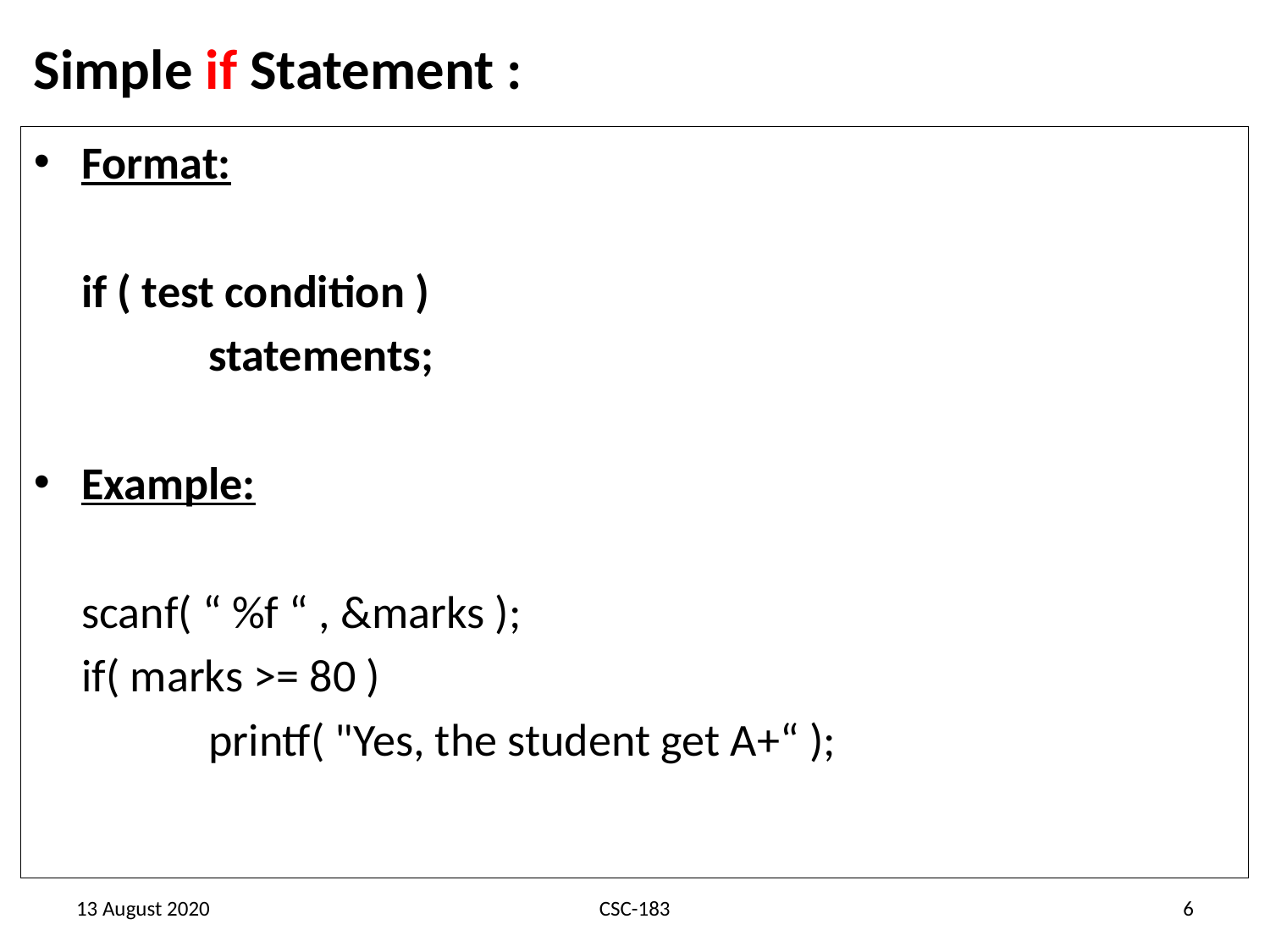

# Simple if Statement :
Format:

	if ( test condition )
		statements;

Example:

	scanf( “ %f “ , &marks );
	if( marks >= 80 )
		printf( "Yes, the student get A+“ );
13 August 2020
CSC-183
6